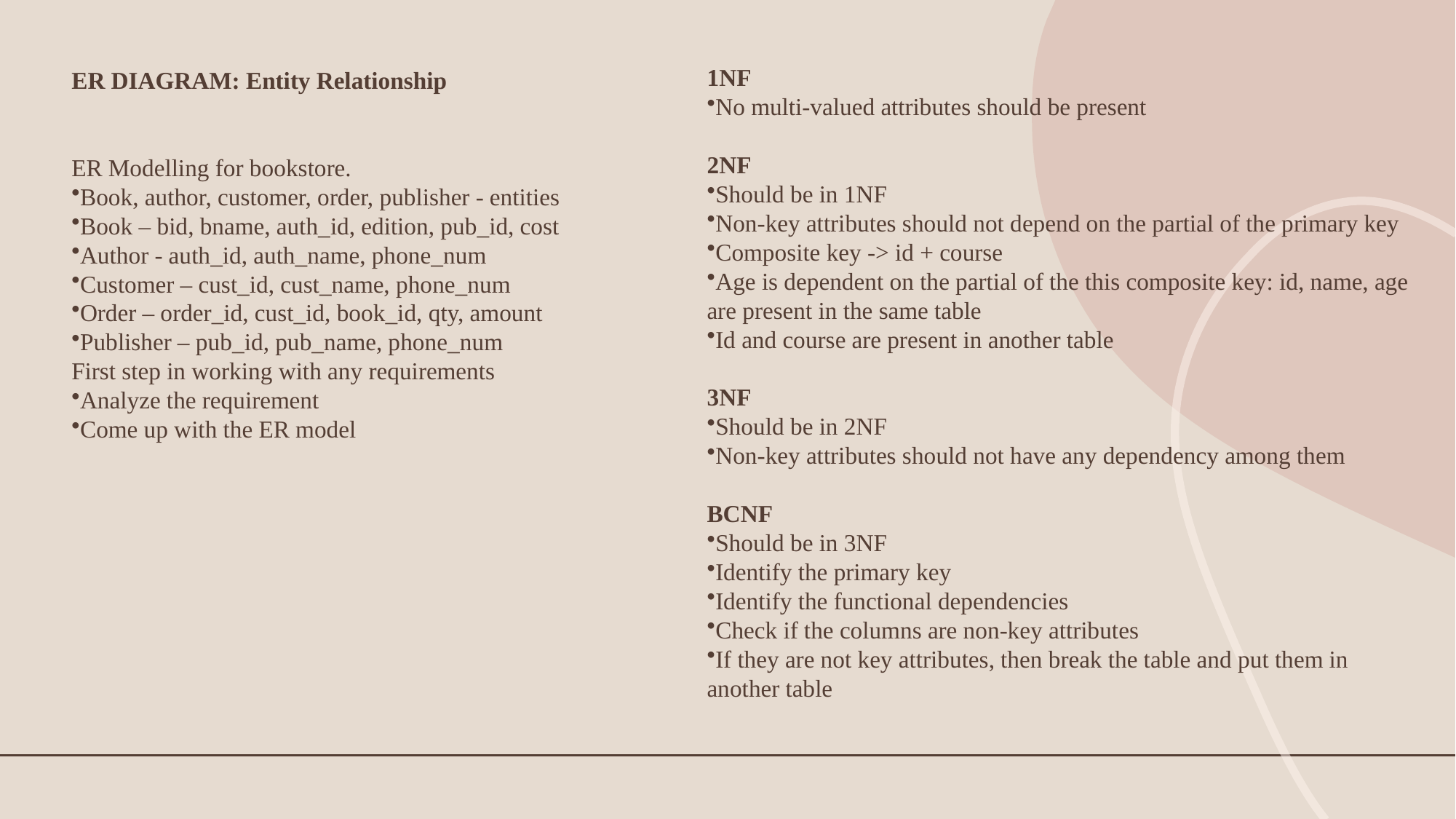

ER DIAGRAM: Entity Relationship

ER Modelling for bookstore.
Book, author, customer, order, publisher - entities
Book – bid, bname, auth_id, edition, pub_id, cost
Author - auth_id, auth_name, phone_num
Customer – cust_id, cust_name, phone_num
Order – order_id, cust_id, book_id, qty, amount
Publisher – pub_id, pub_name, phone_num
First step in working with any requirements
Analyze the requirement
Come up with the ER model

1NF
No multi-valued attributes should be present

2NF
Should be in 1NF
Non-key attributes should not depend on the partial of the primary key
Composite key -> id + course
Age is dependent on the partial of the this composite key: id, name, age are present in the same table
Id and course are present in another table

3NF
Should be in 2NF
Non-key attributes should not have any dependency among them

BCNF
Should be in 3NF
Identify the primary key
Identify the functional dependencies
Check if the columns are non-key attributes
If they are not key attributes, then break the table and put them in another table